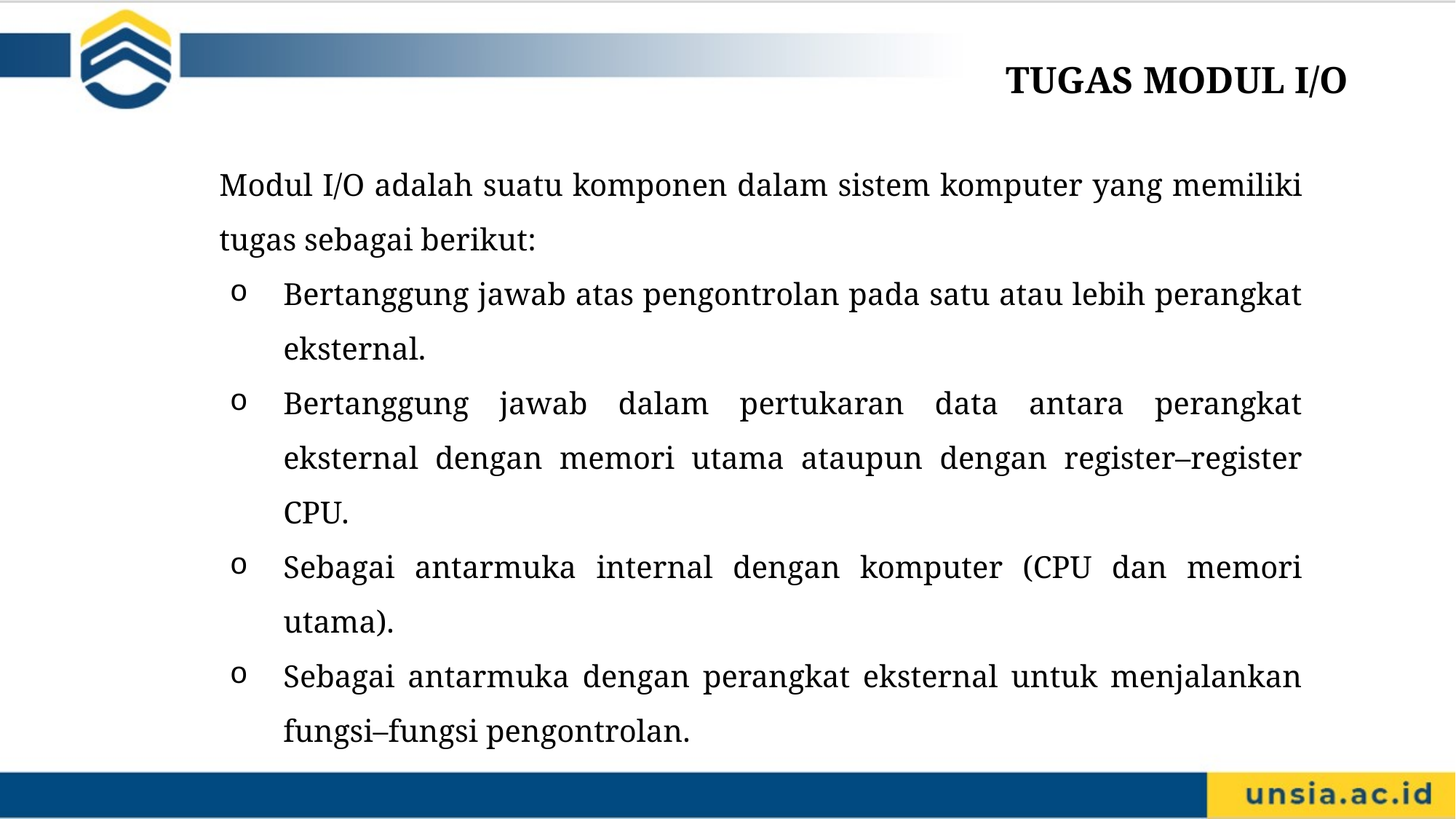

TUGAS MODUL I/O
Modul I/O adalah suatu komponen dalam sistem komputer yang memiliki tugas sebagai berikut:
Bertanggung jawab atas pengontrolan pada satu atau lebih perangkat eksternal.
Bertanggung jawab dalam pertukaran data antara perangkat eksternal dengan memori utama ataupun dengan register–register CPU.
Sebagai antarmuka internal dengan komputer (CPU dan memori utama).
Sebagai antarmuka dengan perangkat eksternal untuk menjalankan fungsi–fungsi pengontrolan.